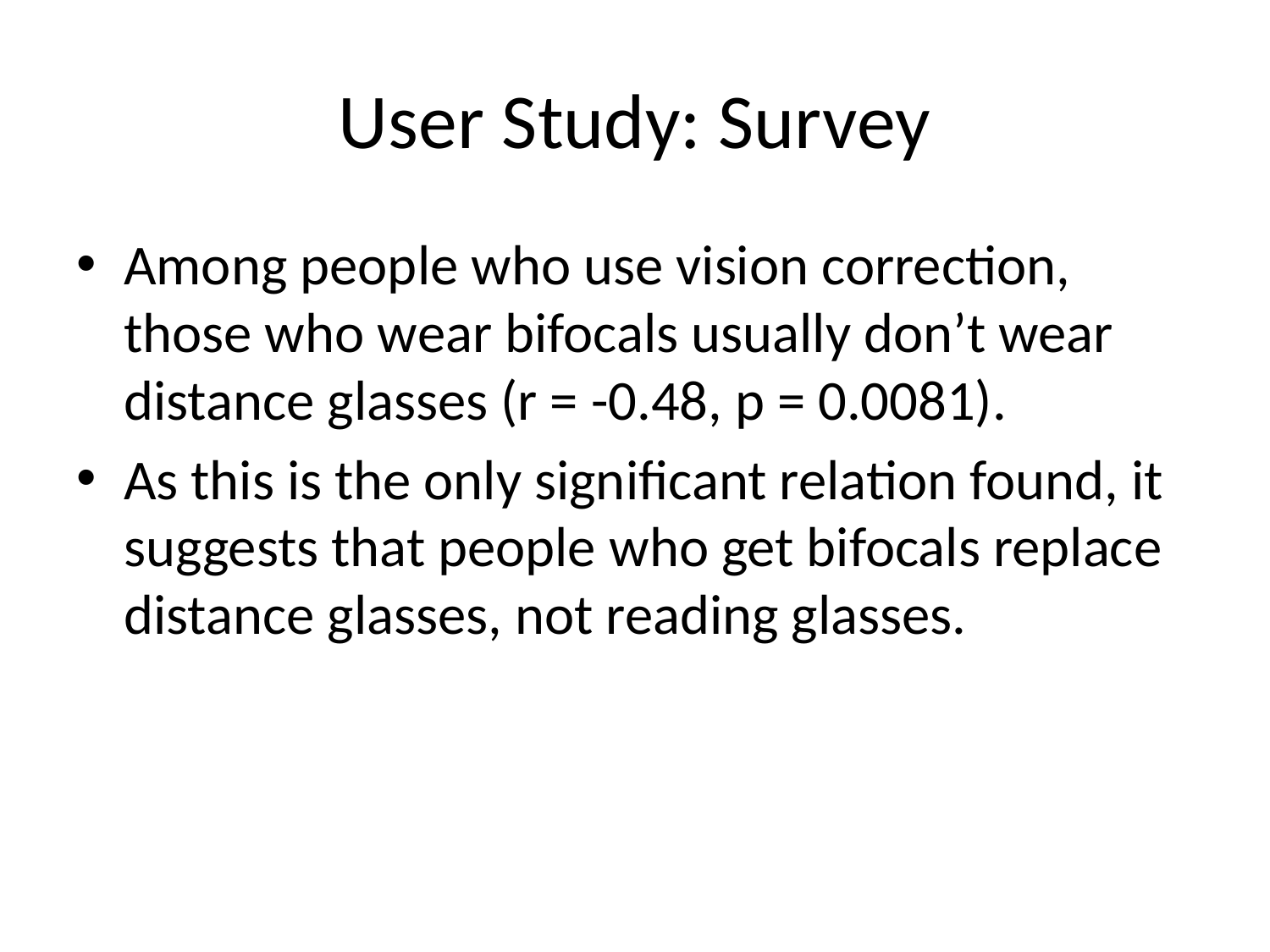

# User Study: Survey
Among people who use vision correction, those who wear bifocals usually don’t wear distance glasses (r = -0.48, p = 0.0081).
As this is the only significant relation found, it suggests that people who get bifocals replace distance glasses, not reading glasses.